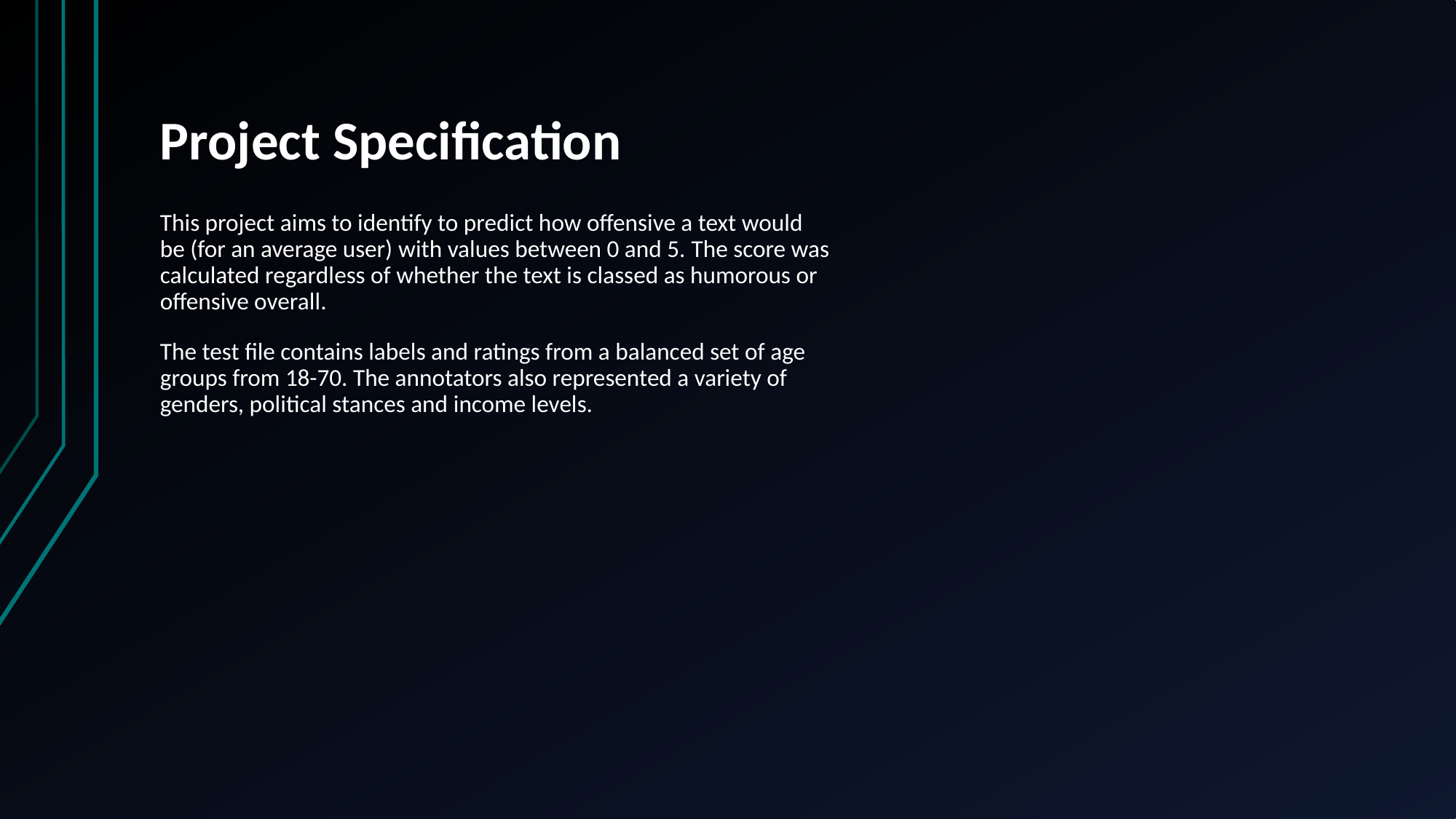

# Project Specification
This project aims to identify to predict how offensive a text would be (for an average user) with values between 0 and 5. The score was calculated regardless of whether the text is classed as humorous or offensive overall.
The test file contains labels and ratings from a balanced set of age groups from 18-70. The annotators also represented a variety of genders, political stances and income levels.